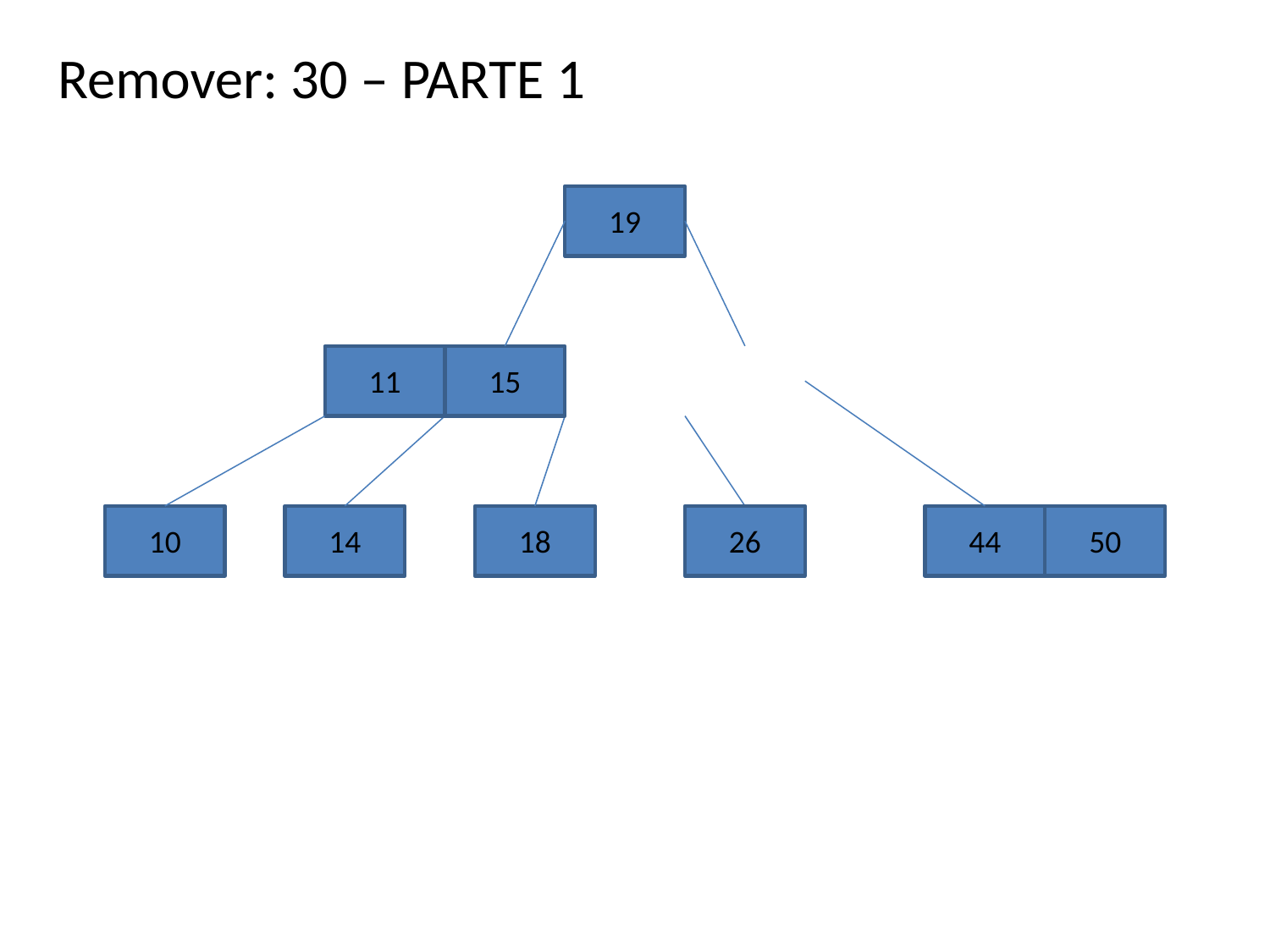

Remover: 30 – PARTE 1

19

11
15

10
14
18
26
44
50